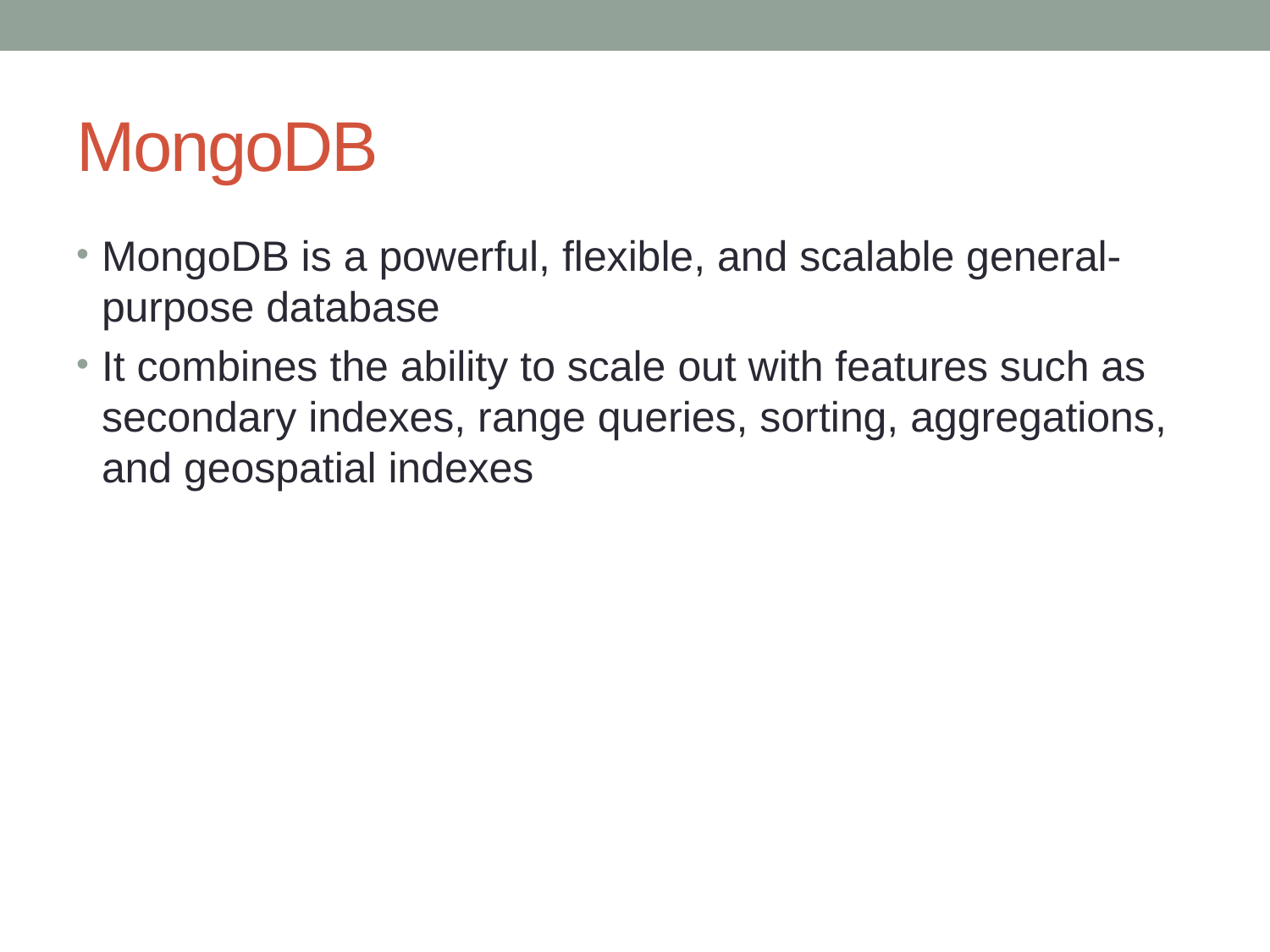

# MongoDB
MongoDB is a powerful, flexible, and scalable general-purpose database
It combines the ability to scale out with features such as secondary indexes, range queries, sorting, aggregations, and geospatial indexes